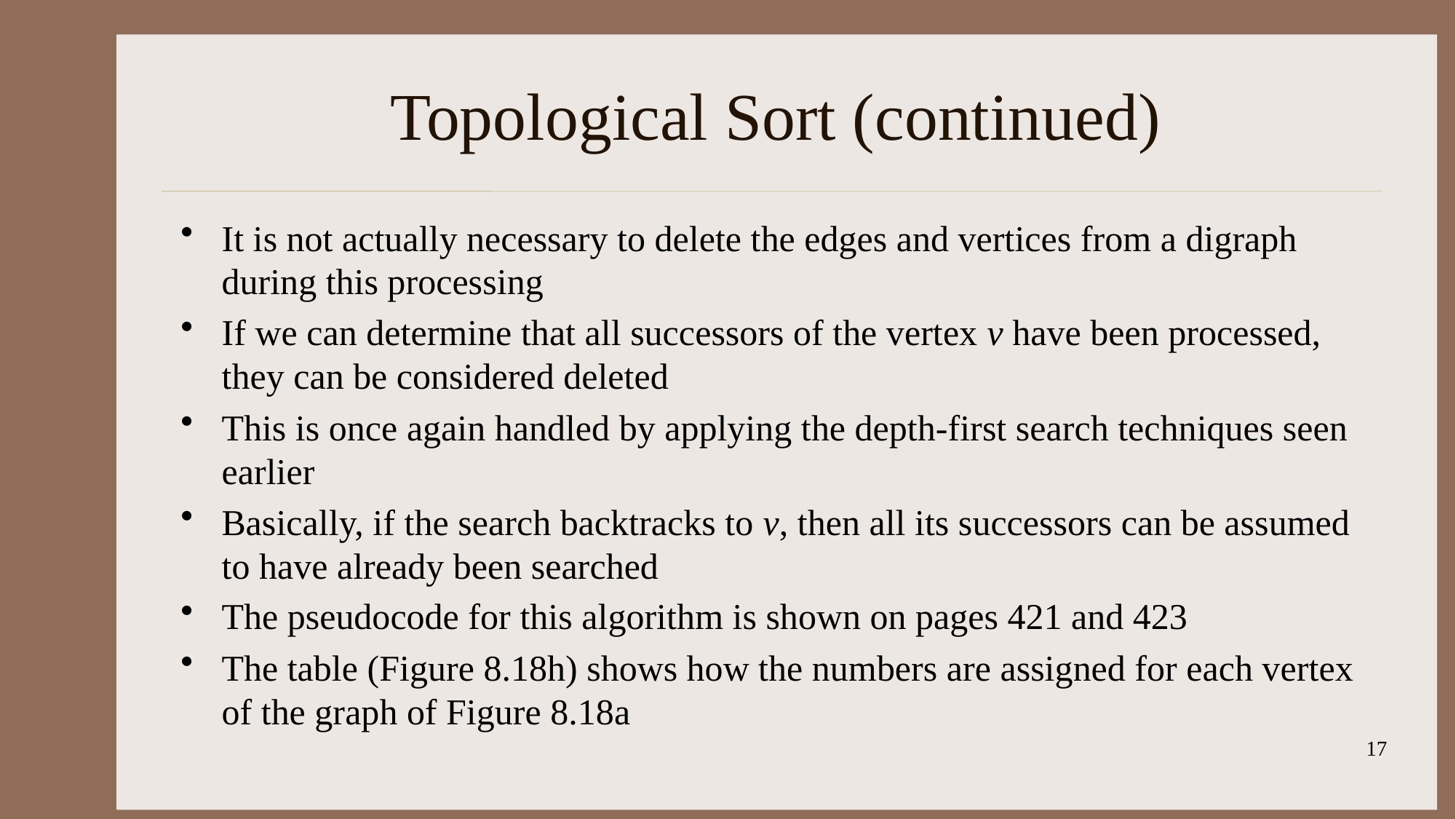

# Topological Sort (continued)
It is not actually necessary to delete the edges and vertices from a digraph during this processing
If we can determine that all successors of the vertex v have been processed, they can be considered deleted
This is once again handled by applying the depth-first search techniques seen earlier
Basically, if the search backtracks to v, then all its successors can be assumed to have already been searched
The pseudocode for this algorithm is shown on pages 421 and 423
The table (Figure 8.18h) shows how the numbers are assigned for each vertex of the graph of Figure 8.18a
17